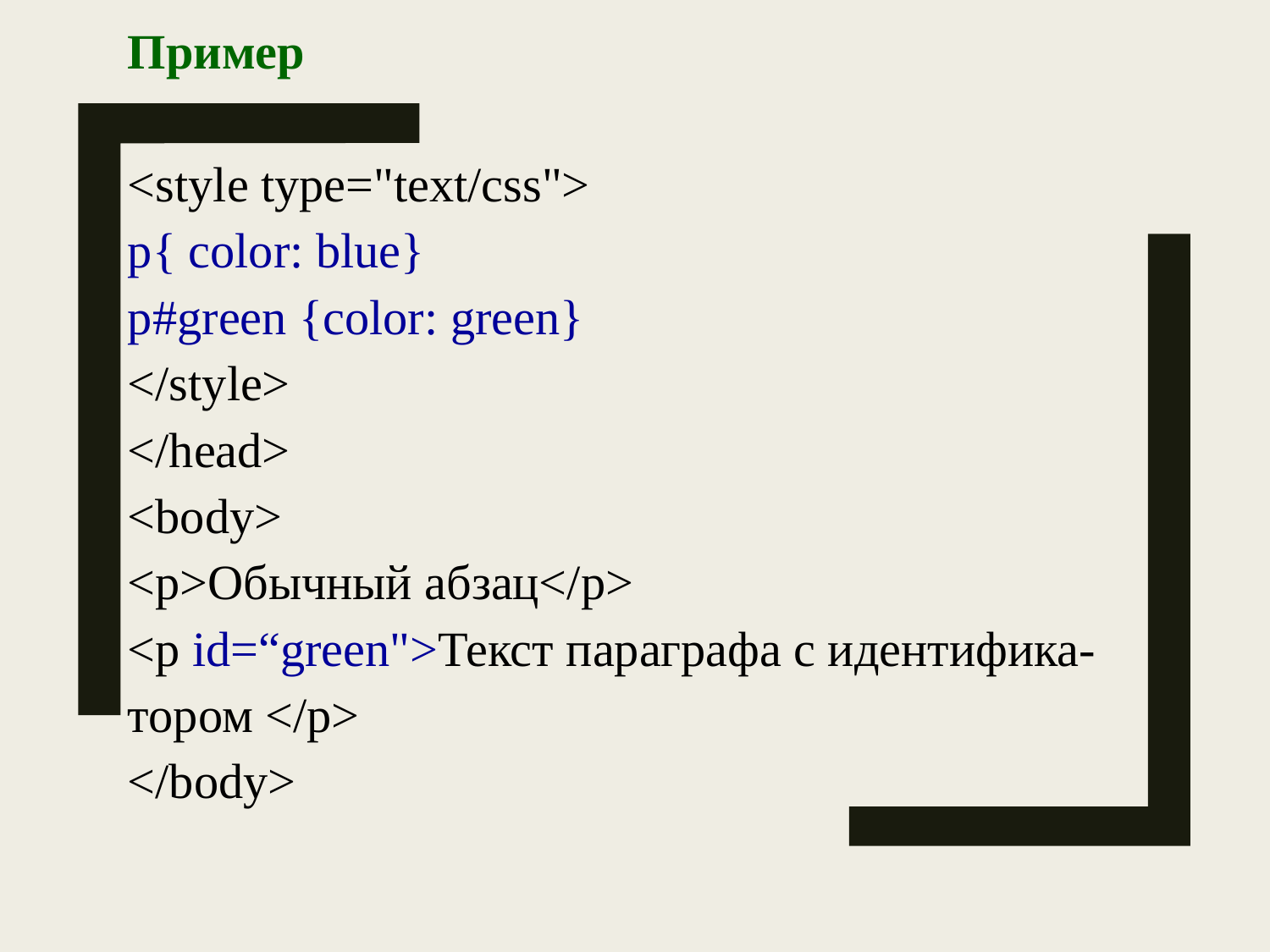

Пример

<style type="text/css">
p{ color: blue}
p#green {color: green}
</style>
</head>
<body>
<p>Обычный абзац</p>
<p id=“green">Текст параграфа с идентифика-
тором </p>
</body>